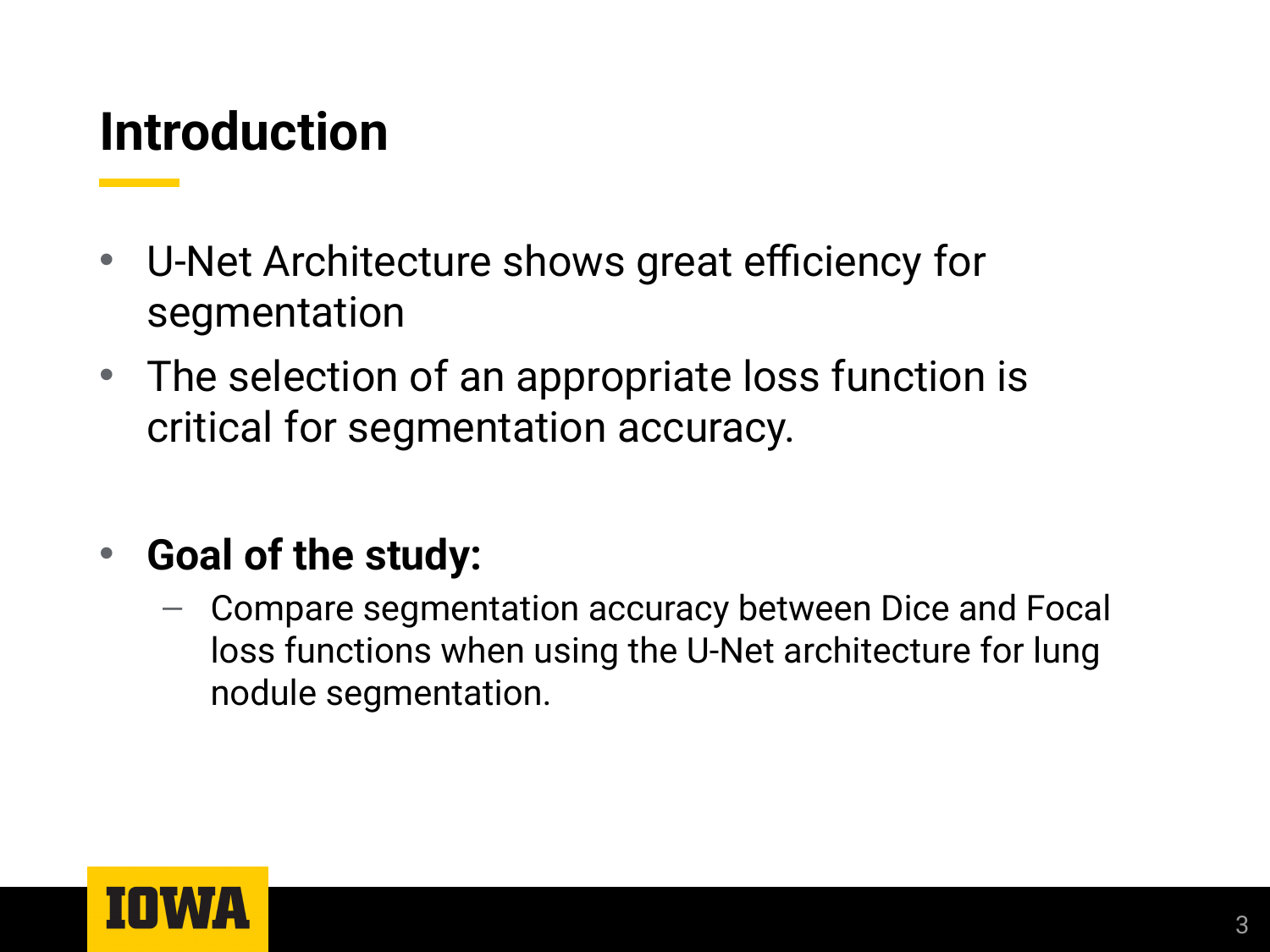

# Introduction
U-Net Architecture shows great efficiency for segmentation
The selection of an appropriate loss function is critical for segmentation accuracy.

Goal of the study:
Compare segmentation accuracy between Dice and Focal loss functions when using the U-Net architecture for lung nodule segmentation.
3